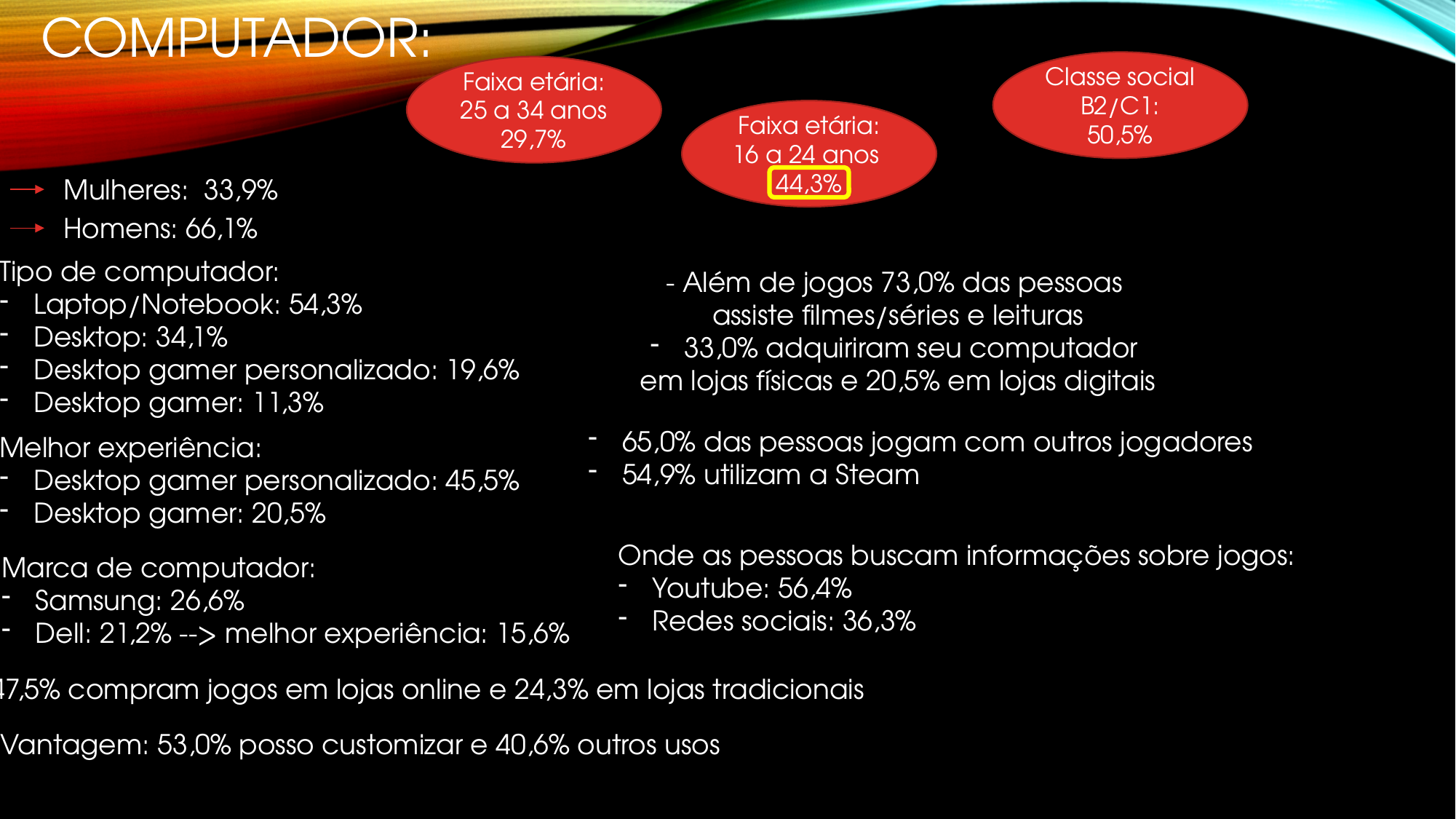

# Computador:
Classe social
B2/C1:
50,5%
Faixa etária:
25 a 34 anos 29,7%
Faixa etária:
16 a 24 anos
44,3%
Mulheres:  33,9%
Homens: 66,1%

Tipo de computador:
Laptop/Notebook: 54,3%
Desktop: 34,1%
Desktop gamer personalizado: 19,6%
Desktop gamer: 11,3%
- Além de jogos 73,0% das pessoas
assiste filmes/séries e leituras
33,0% adquiriram seu computador
em lojas físicas e 20,5% em lojas digitais
65,0% das pessoas jogam com outros jogadores
54,9% utilizam a Steam

Melhor experiência:
Desktop gamer personalizado: 45,5%
Desktop gamer: 20,5%
Onde as pessoas buscam informações sobre jogos:
Youtube: 56,4%
Redes sociais: 36,3%
Marca de computador:
Samsung: 26,6%
Dell: 21,2% --> melhor experiência: 15,6%
- 47,5% compram jogos em lojas online e 24,3% em lojas tradicionais
- Vantagem: 53,0% posso customizar e 40,6% outros usos